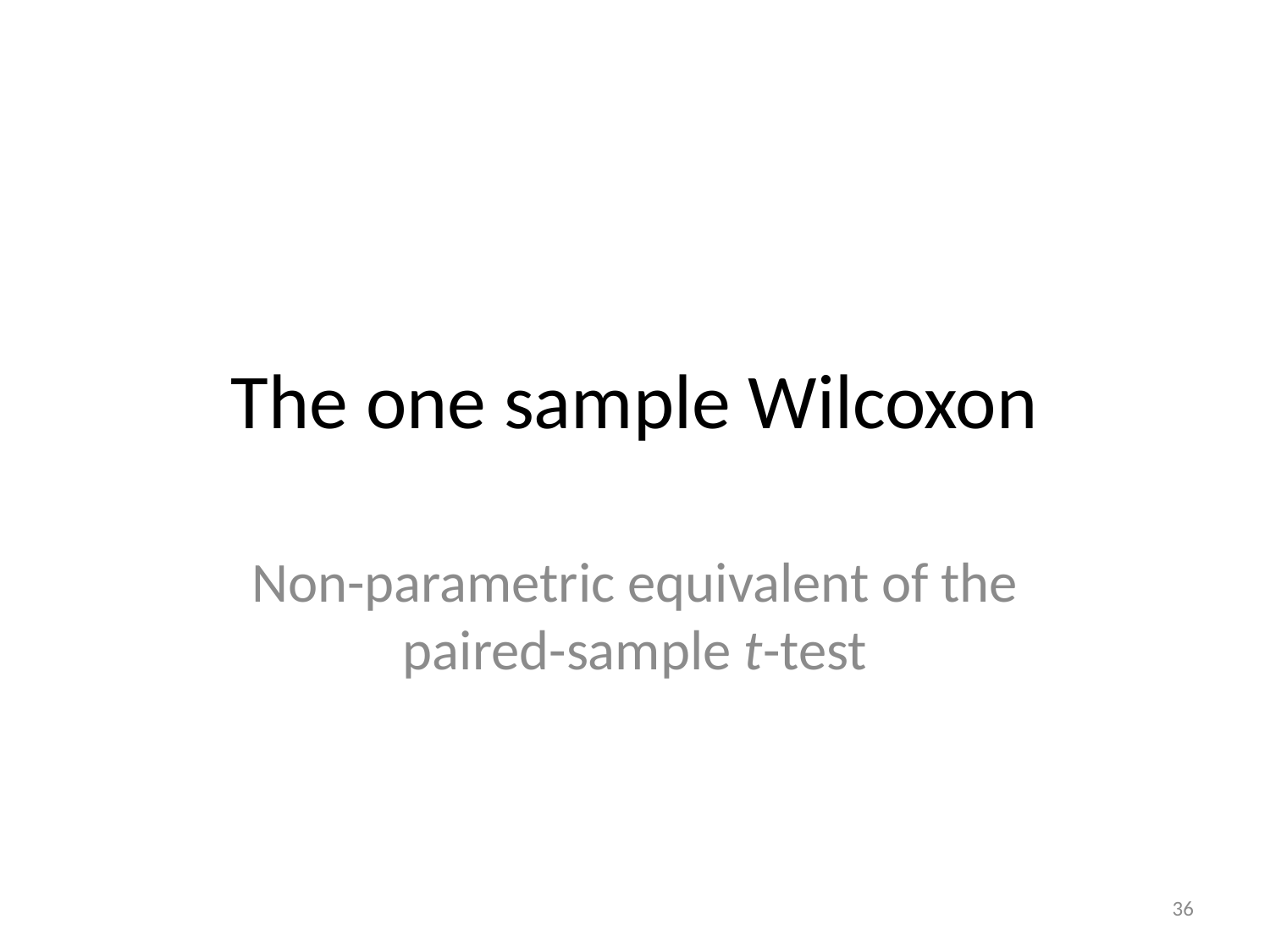

# The one sample Wilcoxon
Non-parametric equivalent of the paired-sample t-test
36